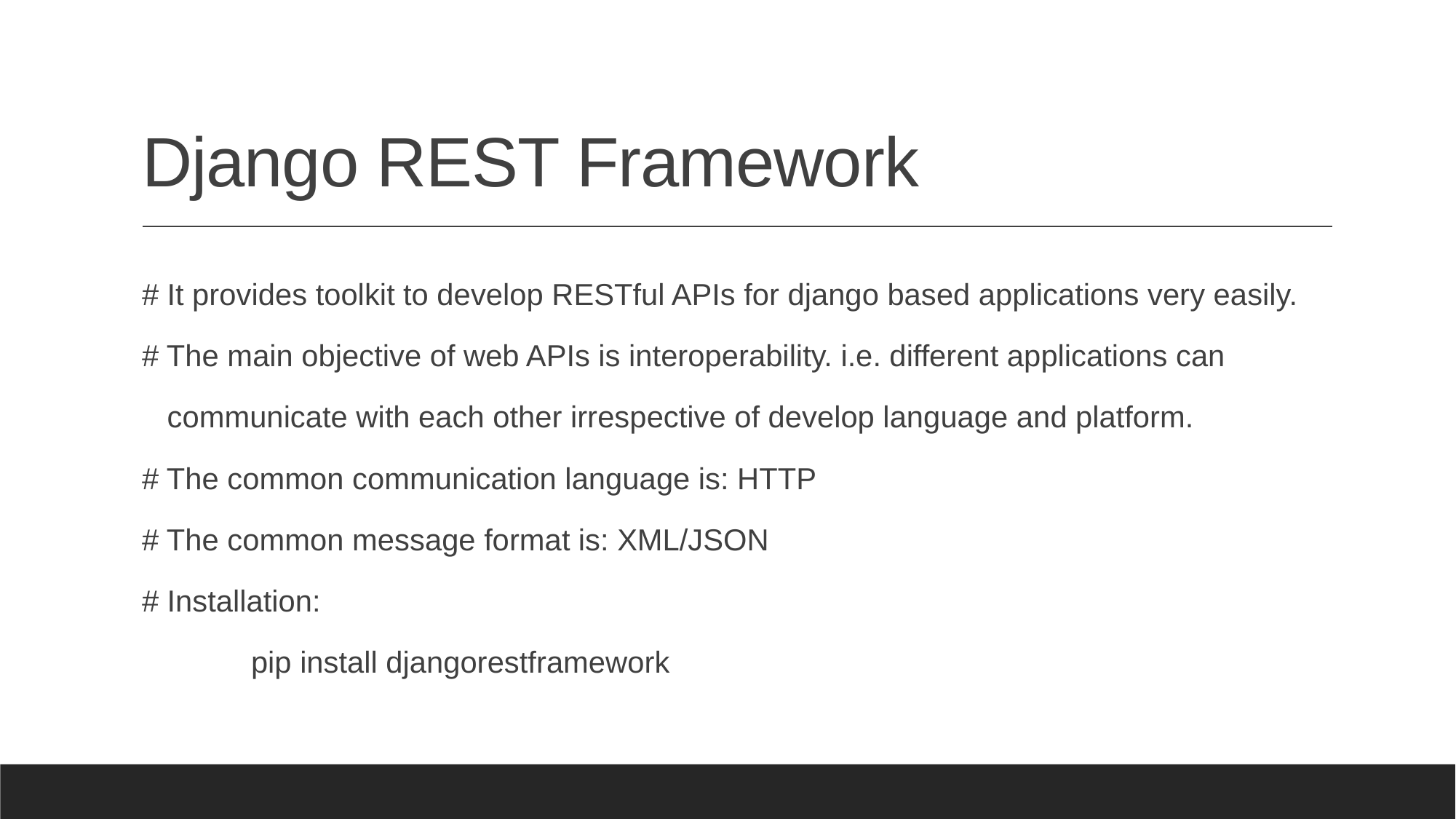

# Django REST Framework
# It provides toolkit to develop RESTful APIs for django based applications very easily.
# The main objective of web APIs is interoperability. i.e. different applications can
   communicate with each other irrespective of develop language and platform.
# The common communication language is: HTTP
# The common message format is: XML/JSON
# Installation:
	pip install djangorestframework